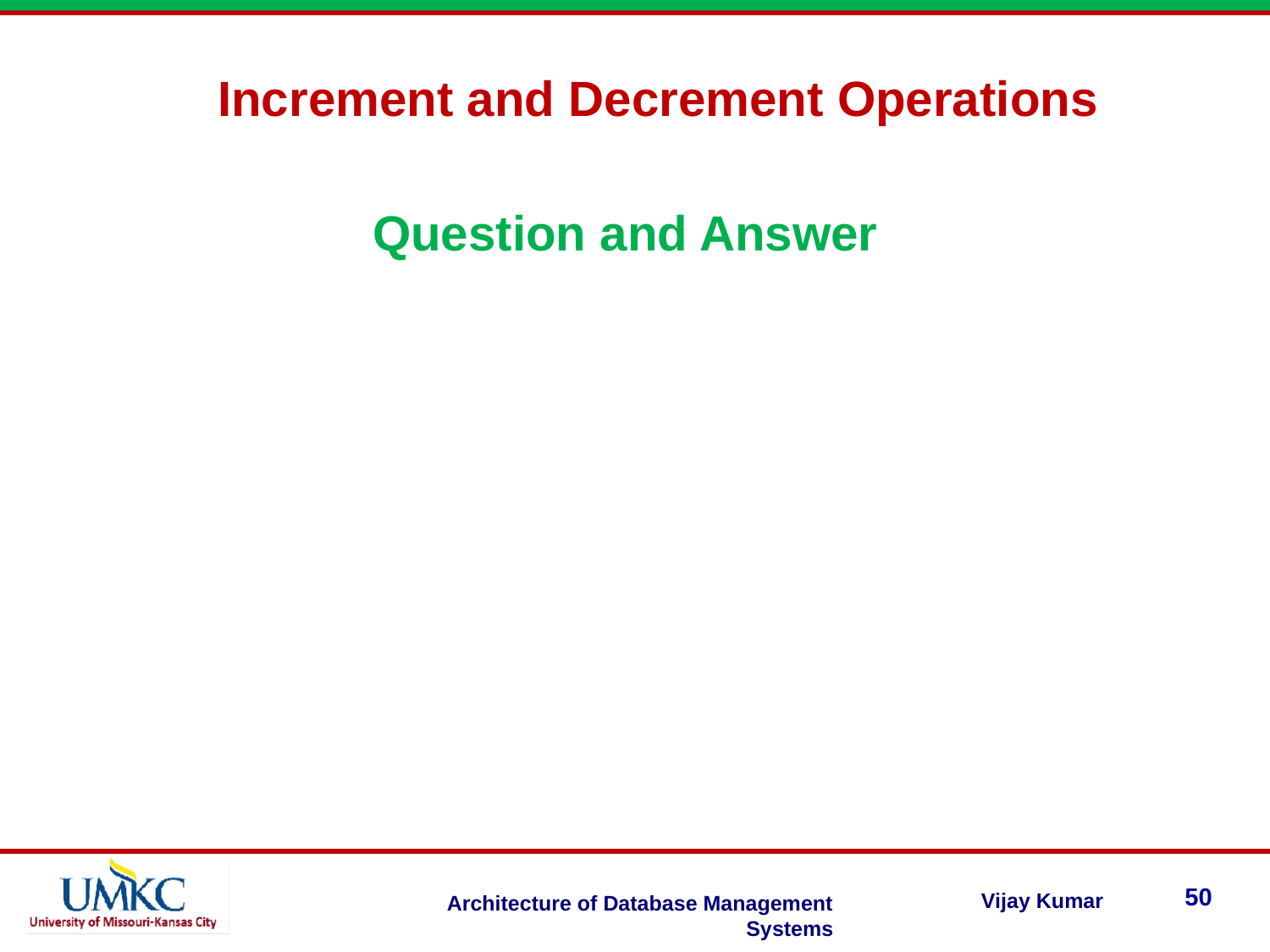

Increment and Decrement Operations
Question and Answer
50